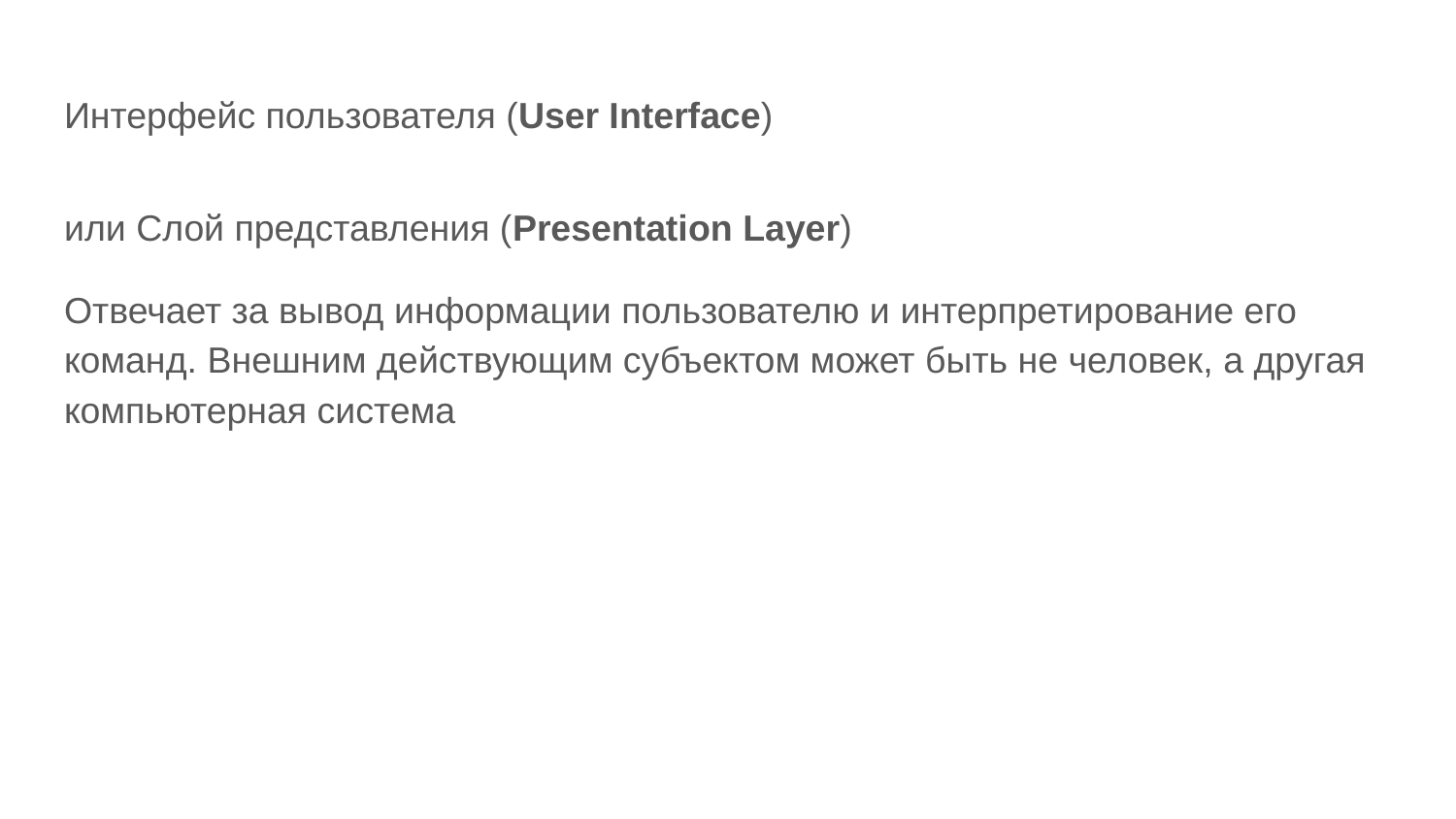

# Интерфейс пользователя (User Interface)
или Слой представления (Presentation Layer)
Отвечает за вывод информации пользователю и интерпре­тирование его команд. Внешним действующим субъектом может быть не человек, а другая компьютерная система